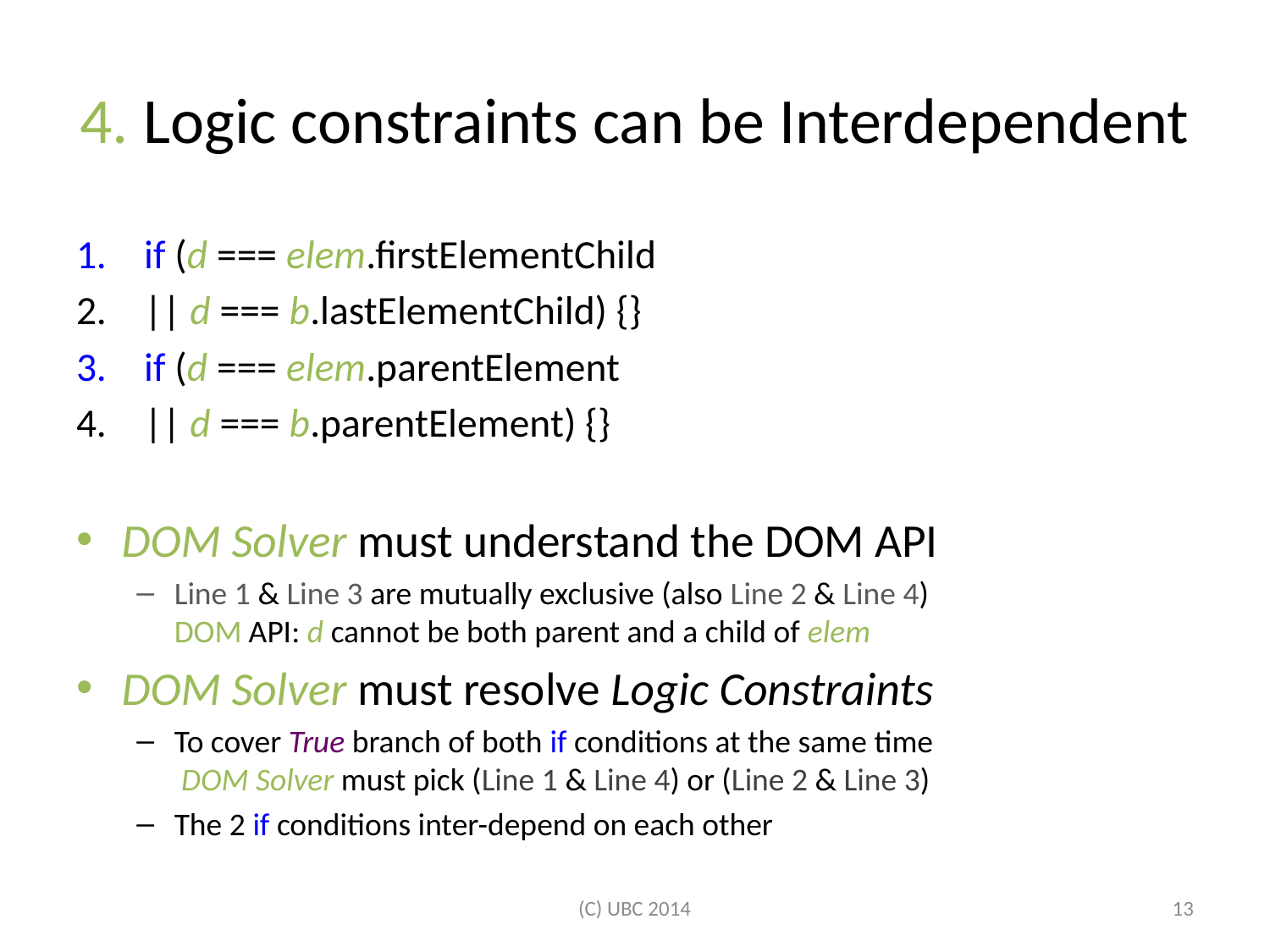

# 4. Logic constraints can be Interdependent
if (d === elem.firstElementChild
|| d === b.lastElementChild) {}
if (d === elem.parentElement
|| d === b.parentElement) {}

DOM Solver must understand the DOM API
Line 1 & Line 3 are mutually exclusive (also Line 2 & Line 4)
DOM API: d cannot be both parent and a child of elem
DOM Solver must resolve Logic Constraints
To cover True branch of both if conditions at the same time
 DOM Solver must pick (Line 1 & Line 4) or (Line 2 & Line 3)
The 2 if conditions inter-depend on each other
(C) UBC 2014
13